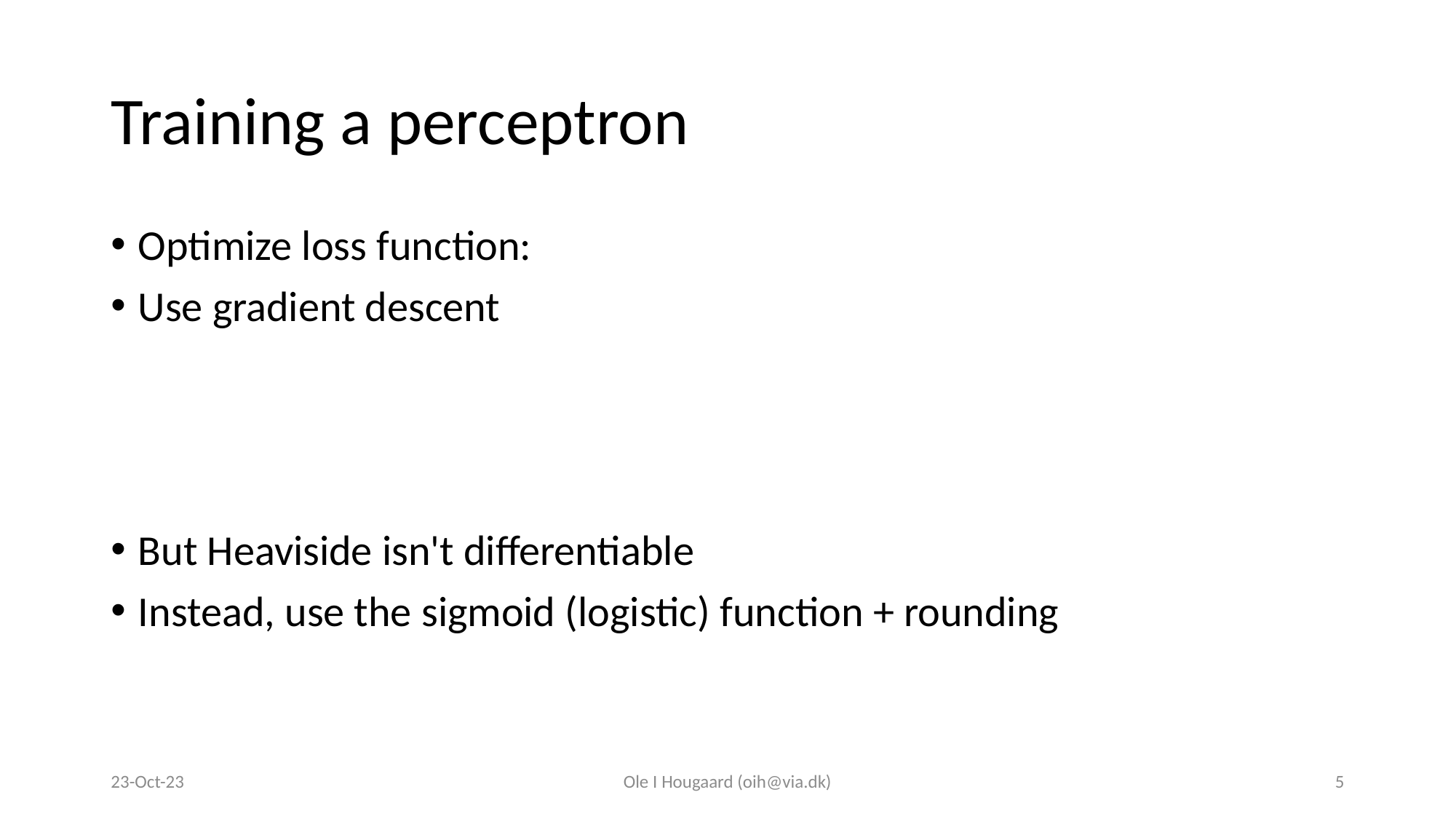

# Training a perceptron
Optimize loss function:
Use gradient descent

But Heaviside isn't differentiable
Instead, use the sigmoid (logistic) function + rounding
23-Oct-23
Ole I Hougaard (oih@via.dk)
5